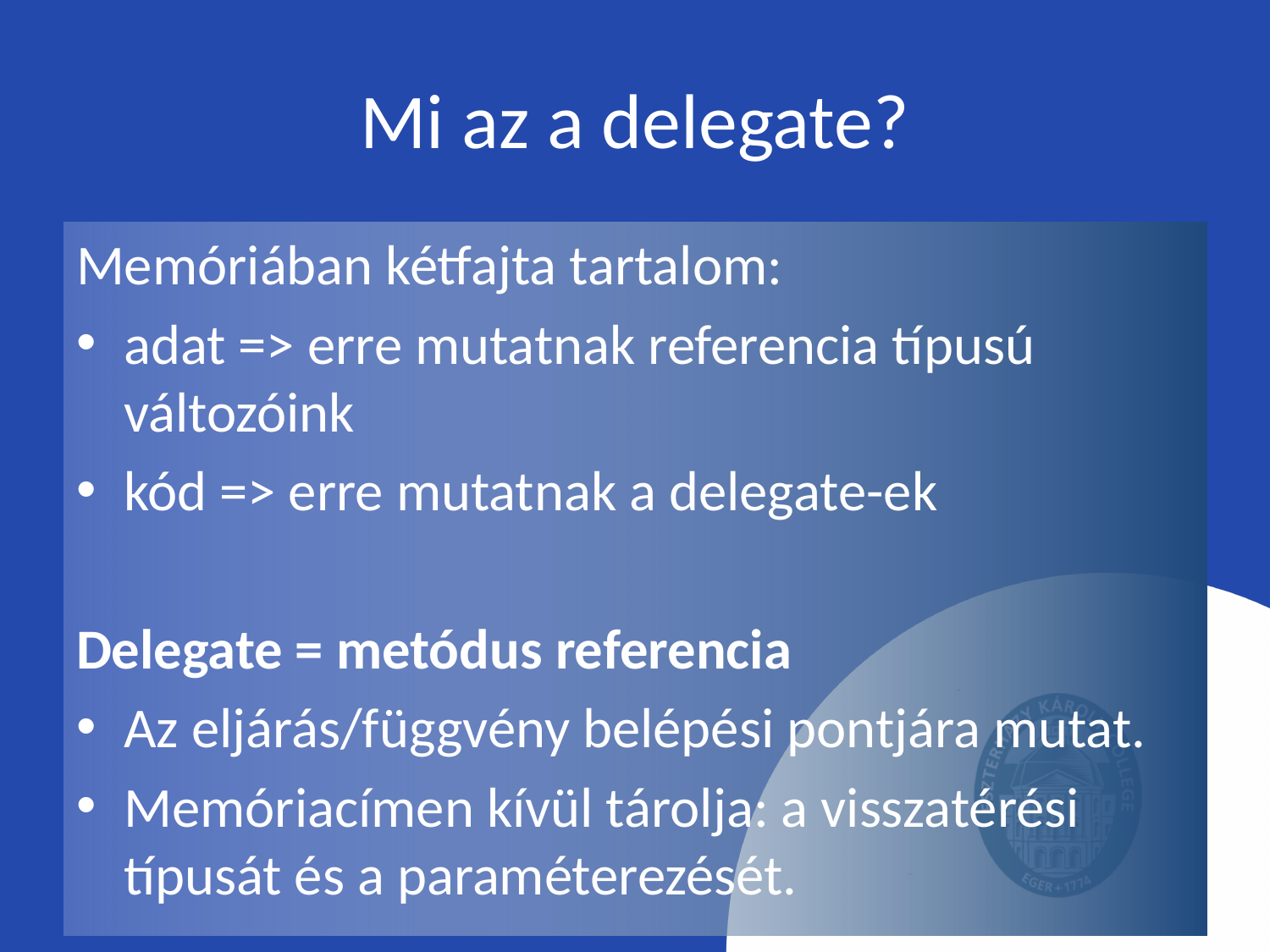

# Mi az a delegate?
Memóriában kétfajta tartalom:
adat => erre mutatnak referencia típusú változóink
kód => erre mutatnak a delegate-ek

Delegate = metódus referencia
Az eljárás/függvény belépési pontjára mutat.
Memóriacímen kívül tárolja: a visszatérési típusát és a paraméterezését.